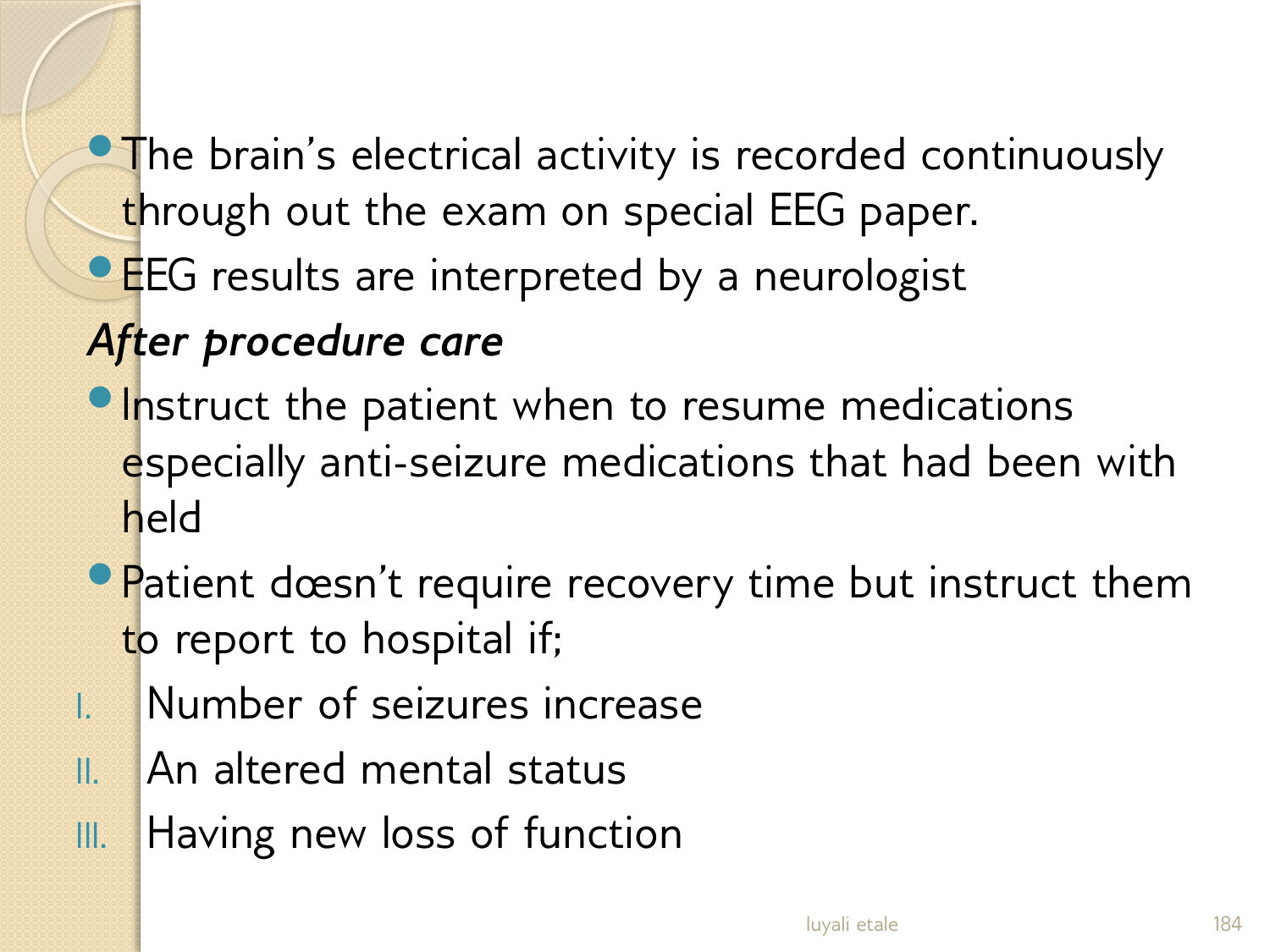

The brain’s electrical activity is recorded continuously through out the exam on special EEG paper.
EEG results are interpreted by a neurologist
After procedure care
Instruct the patient when to resume medications especially anti-seizure medications that had been with held
Patient doesn’t require recovery time but instruct them to report to hospital if;
Number of seizures increase
An altered mental status
Having new loss of function
luyali etale
184